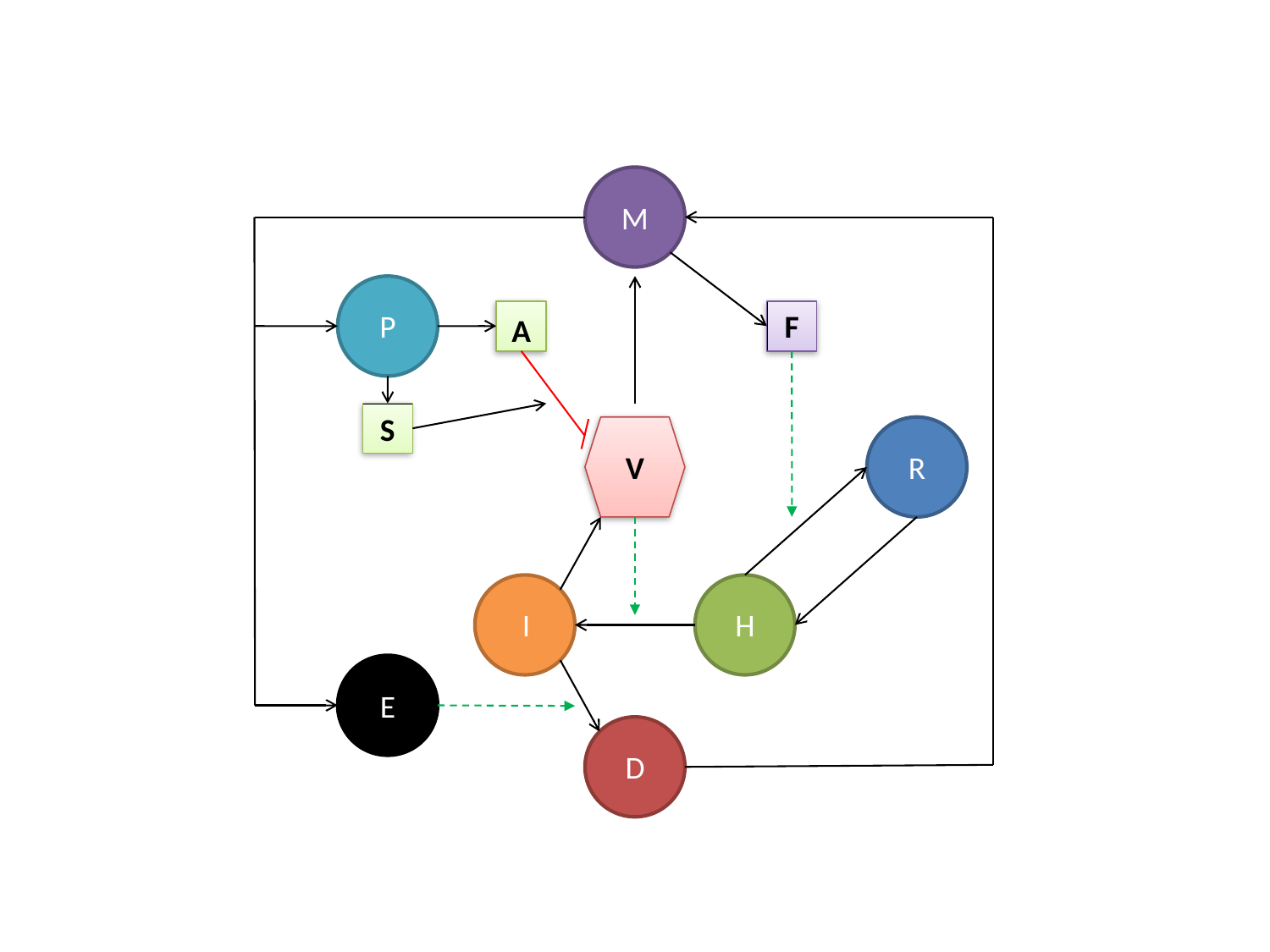

M

P
F

A
S

V
R

I
H

E

D